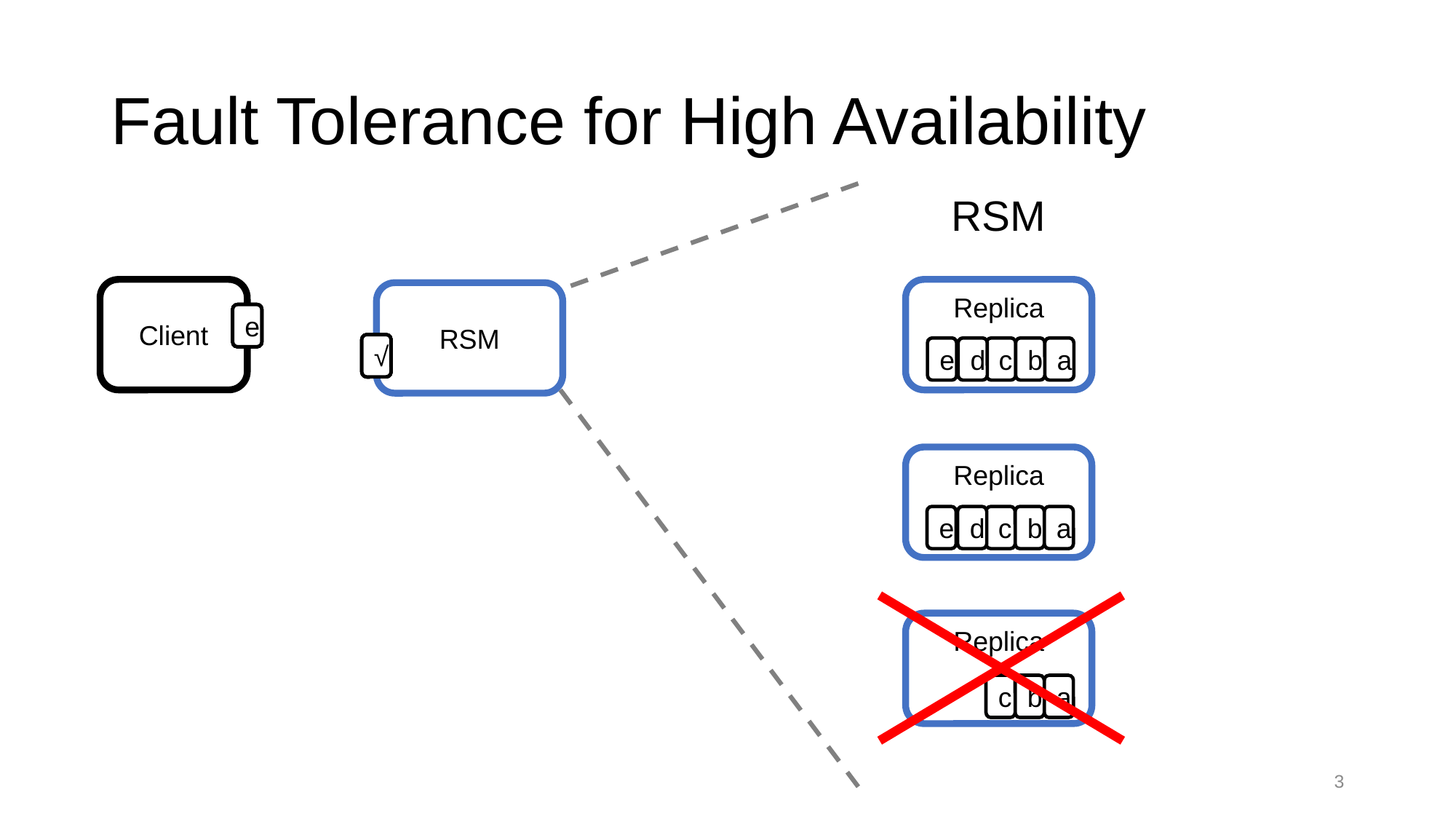

# Fault Tolerance for High Availability
RSM
Client
Replica
RSM
a
b
c
d
e
√
√
√
√
√
e
d
c
b
a
Replica
e
d
c
b
a
Replica
c
b
a
3